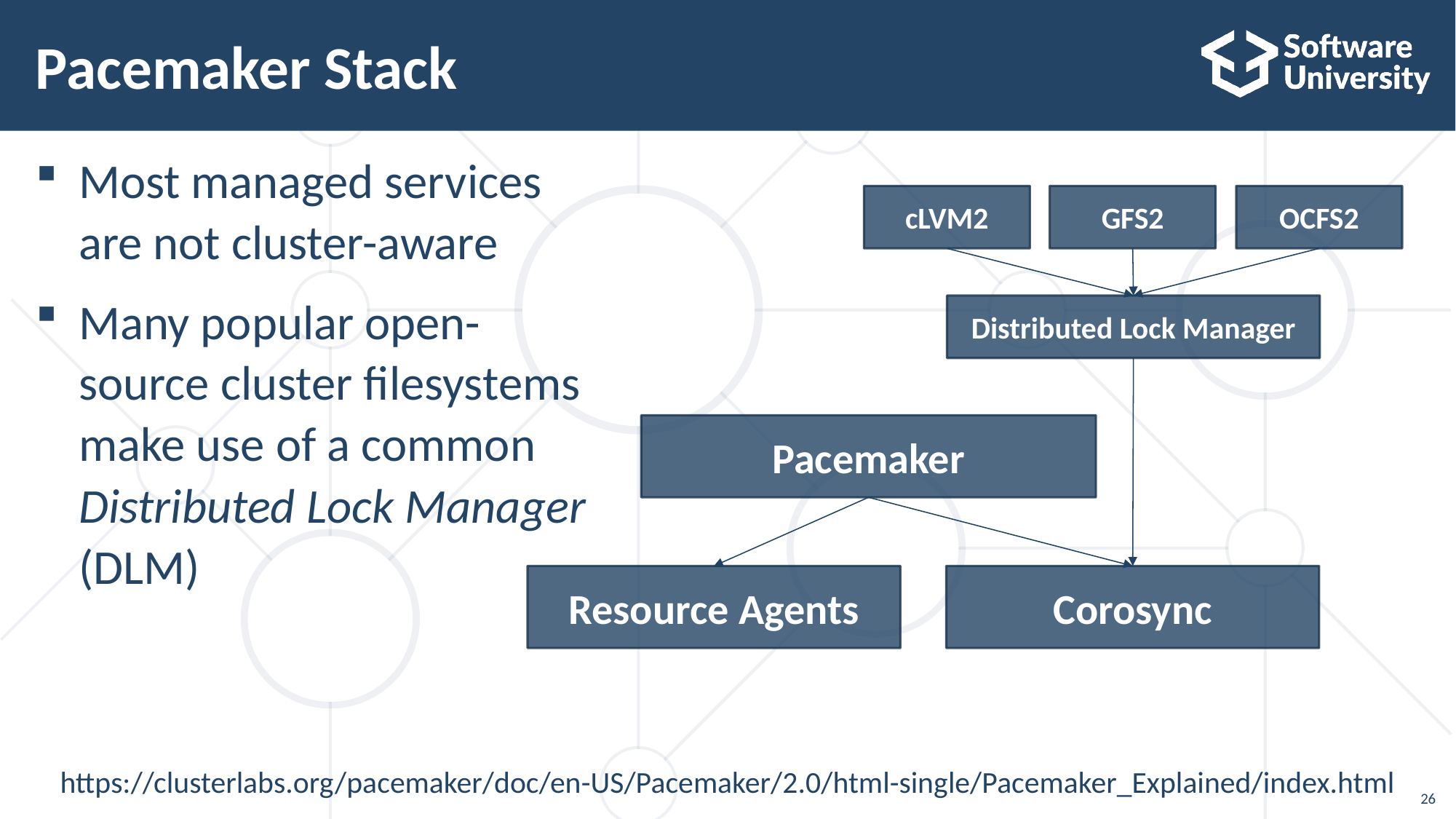

# Pacemaker Stack
Most managed services are not cluster-aware
Many popular open-source cluster filesystems make use of a common Distributed Lock Manager (DLM)
cLVM2
GFS2
OCFS2
Distributed Lock Manager
Pacemaker
Resource Agents
Corosync
https://clusterlabs.org/pacemaker/doc/en-US/Pacemaker/2.0/html-single/Pacemaker_Explained/index.html
26